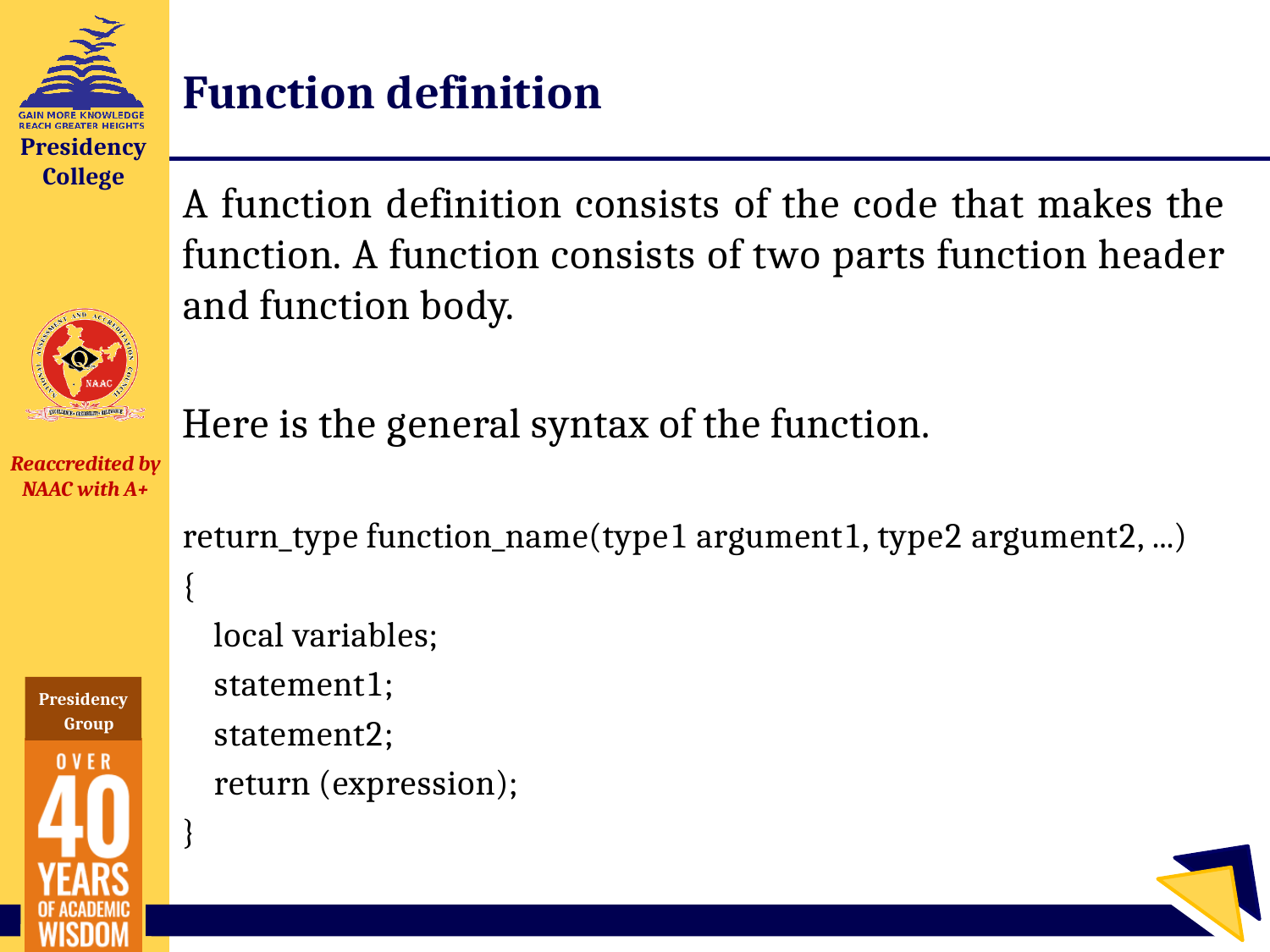

# Function definition
A function definition consists of the code that makes the function. A function consists of two parts function header and function body.

Here is the general syntax of the function.

return_type function_name(type1 argument1, type2 argument2, ...)
{
    local variables;
    statement1;
    statement2;
    return (expression);
}